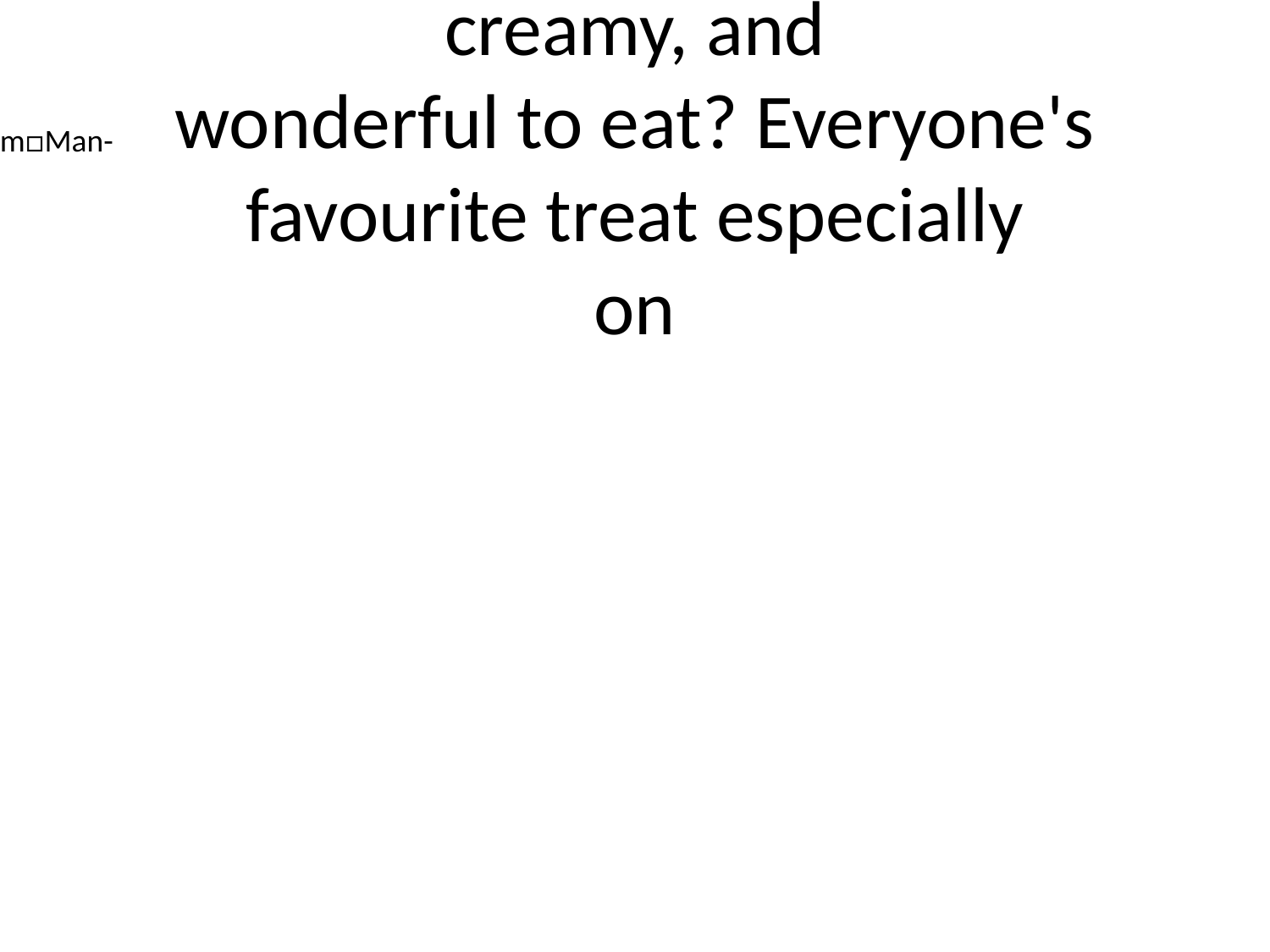

Unit□1What is cold, sweet and creamy, and
wonderful to eat? Everyone's favourite treat especially
on a hot summer day is an ice cream! And everyone's
favourite person might just be the Ice-cream Man!Ice cream□Man-
Read and Enjoy
2 3
Rationalised 2023-24
When summer’s in the city,
And brick’s a blaze
of heat,
The Ice-cream Man with his little cart
Goes trundling down the street.
Beneath his round umbrella,
Oh, what a joyful sight,
To see him fill the cones with mounds
Of cooling brown and white:
Vanilla, chocolate, strawberry,
Or chilly things to drink
From bottles full of frosty-fizz,
Green, orange, white, or pink.
His cart might be a flower bed,
Of roses and sweet peas,
The way the children cluster round
As thick as honeybees.
RACHEL FIELD
Unit□1What is cold, sweet and creamy, and
wonderful to eat? Everyone's favourite treat especially
on a hot summer day is an ice cream! And everyone's
favourite person might just be the Ice-cream Man!Ice cream□Man
Read and Enjoy
2 3
Rationalised 2023-24
1. In which season is ice cream popular?
2. Who feels joyful on
seeing the Ice-cream Man?
3. Name the different flavours of ice cream the Ice-cream
Man has in his cart.
4. What are the two things that the Ice-cream Man is selling?
5. What is the ice-cream cart compared to in the poem?
Having an ice cream on a hot summer day is exciting and
enjoyable.
1. Write about some of the exciting and enjoyable things that
one can do in the winter season.
_________________________ _________________________
_________________________ _________________________
_________________________ _________________________
New Words
blaze : bright flame or
fire
trundling : moving on small br
oad wheels
mounds : heap, pile
frosty-fizz : chilled drink making a
hissing, bubbling sound
cluster : gather around, group of similar
things
Reading is Fun
Let's Write
Say Aloud
______________________________
______________________________
______________________________
______________________________
______________________________
______________________________
______________________________
______________________________
Marigold Marigold4 5
Rationalised 2023-24
New Words
Reading is Fun
Let's Write
Say Aloud
2. List as many summer activities as you can.
3. Now gr oup
these activities into indoor and outdoor
activities.
______________________
honeybees______________________
______________________ ______________________
Circle the words where you get a zzzzz sound.
One is done for you.
price prize maze face
rice rise blaze fizz
lazy lacy busy racy
raise rays race ace
chase this these frosty______________________________
______________________________
______________________________
______________________________
______________________________
______________________________
______________________________
______________________________
Marigold Marigold4 5
Rationalised 2023-24
/c52
/c52
/c52
Word Building
Let's Listen
1. Listen and tell the sounds that these words in the poem
produce.
cart
drinks
Can you make
these sounds?
2. What are some of the different sounds you hear when
the Ice-cream Man comes?
Here is a report on Uncle Lal’s farm.
When writing a report, remember to do these things___________________
___________________
Think of a good title. Write it correctly.
Keep to your subject.
Tell things in the right order.
Make your paper look neat.
In groups of four, write a report on different brands of ice
creams available in your area.
You may use the following clues.
Start with a short introduction which contains the topic.
Then list the ice cream brands available in your area.Find Out and Write a Report/c52
/c52
/c52
/c52
/c52
/c52
/c52
/c52Father took me to visit Uncle Lal’s dairy farm.
Isaw all of Uncle
Lal's cows. He has fifty
cows. They eat grass in the big green
farms. In the evening the farmers bring
them to the barn to be milked. Uncle Lal
sells his milk in the city.
Marigold Marigold6 7
Rationalised 2023-24
/c52
/c52
/c52Next, say which are the common flavours of ice
cream in
each of
the brands.
Under each brand, find out which flavours
are being sold the most. Also find out their
prices.
Finally, write which do you think is the
most popular ice cream.
___________________________________________
____________________________________________
____________________________________________
_____________________________________________
______________________________________________________
______________________________________________________
______________________________________________________
______________________________________________________
1. Colour the boxes that have rhyming words.
city heat blows do
cart street goes go
hard bowl cow label
yard doll so table
sky play race write
my obey face nightWord Building
Let's Listen
Find Out and Write a Report/c52
/c52
/c52
/c52
/c52
/c52
/c52
/c52
Marigold Marigold6 7
Rationalised 2023-24
2. What do the following words describe in the poem?
joyful
little
round ______________________________________________
What ar
e the describing words used in the poem for the
following?
___ ______ __ mounds
flavour
cluster
1. Colour the boxes with the colours of the flavours
mentioned in each.
2. Draw and colour your dream ice cream.
Describe it using interesting describing words — the
colours, the flavours, the size, how it looks, tastes, feels etc.______________________________________________
______________________________________________
______ ___
____________________
____________________
Fun Time
Marigold Marigold8 9chocolate vanilla orange black currant
strawberry raspberry butterscotch pista
Rationalised 2023-24
Fun Time
3. Have you ever eaten the ice cream from North
India?
The following sentences describe
how it is served but
they are not in the correct order. Write the correct
number before each sentence.
____ He scoops out the on a plate.
____ Then he pours some sweet syrup over it
and serves it.
____ The takes the mould out
of the pitcher.
____ He arranges some around it.kulfi,
kulfi
kulfiwala kulfi
falooda
Marigold Marigold8 9
Rationalised 2023-24
Wonderful□Waste!
Waste can be quite useful !
Find out for yourself from this
story...
Once, the Maharaja of Travancore
ordered a grand dinner in
his palace. In the
afternoon before the dinner, the Maharaja
entered the kitchen to survey the dishes that
had been prepared for the feast.
“What are you going to do with those
vegetable scraps?” he asked the cook,
pointing to the basket of scraps near the
cook. The cook replied, “They are waste. We
will throw them away.”
“You cannot waste all these bits and
pieces of vegetables. Find a way to use them,”
the Maharaja commanded sternly and
walked away.
The cook was in
a fix and kept
staring at the
vegetable scraps for
some time. Suddenly,
Marigold10 11
Rationalised 2023-24
Wonderful□Waste!
an idea flashed across his
mind.
H e t o
o k a l l t h e
vegetable bits, washed
them and cleaned them
well.
Then he cut them into
long strips. He put them in
a huge pot and placed it on
the fire to cook. Next, he
g r o u n d s o m e f r e s h
coconut, green chillies and
garlic together. He added
this paste and some salt to the cooking vegetables.
A tempting smell started coming from the pot.
Now he whipped some curd and added it to the curry.
He also poured a few spoonfuls of coconut oil and
decorated the dish with curry leaves.
Lo and behold! The new dish was ready.
The cook served this new dish to the guests that
evening.
Everyone was eager to know the name of
the new dish. The cook thought and
thought. Then a name came to
his mind. He named it
(uh-vi-ul).
became famous all
over Kerala and is now one of the dishes in
a traditional Kerala feast. And imagine, it
all came from a basket of waste!avial
AvialWaste can be quite useful !
Find out for yourself
from this story...
Marigold10 11
Rationalised 2023-24
1
Marigold Marigold13
1. What were the preparations in the palace for?
2. Why did the Maharaja
go into the kitchen in the afternoon?
3. What had the cook planned to do with the vegetable
scraps?
4. Ingredients are the things that are used to make a dish.
Circle the ingredients of in the box below.
chillies groundnut wood vegetable scraps
coconut roasted peanuts curd pot
garlic broken bangles basket curry leaves
5. State whether the following are or
(i) The king had ordered a dinner in the palace.
__________
(ii) No one had heard of or tasted before.
____________
(iii) The cook had planned to make another dish using
the vegetable scraps.____________avial
avialTrue False.
New Phrases
in a fix : a situation hard to
escape from
flash across the mind : suddenly think of
lo and behold : look! what a surprise
traditional feast : hearty meal for many
guests served on a
special occasion
12Reading is Fun
Rationalised 2023-24
Marigold Marigold
New Phrases
12Reading is Fun1. A recipe is a list of directions to prepare a dish. The
following sentences are not
in order for preparing
. Number them in the correct order.
Grind some coconut, green chillies and garlic.
Cut the vegetable scraps into long strips.
Wash and clean the mix of vegetable bits.
Decorate with curry leaves.
Whip some curd and mix it in.
Pour some coconut oil on top.
is ready.
2. Given in the box are some things that children do after
they reach home from school.
Choose five things that you do when you reach home
from school. Write them in order.
pack school bag put away school bag have lunch
read a story book chat with mummy about school
sleep for a while wash up
do the home work watch TV
go to play change out of school uniform
First, I_______________________________________________.
Then, I_______________________________________________.
Next, I_______________________________________________.
After that, I__________________________________________.
Finally, I_____________________________________________.avial
Avial1
13
Rationalised 2023-24
Let's Talk
The Maharaja was a wise man and ordered the
cook to use the
vegetable scraps instead of
throwing them away.
Put up your findings on the class board.
1. Some words have more than one meaning.
For example, —
Meanings: a dot in print or writing, full stop,
decimal, the number you score in
a game
to show or call attention to something
Look up the following words in the dictionary. They may
have more than one meaning. List these meanings.
ground
urvey
scrap
sternly
temptingName some of the things which are thrown away at home or
in school.
Sit in groups of four and think of interesting ways in
which they can be made useful.
______________________________________________
s ______________________________________________
______________________________________________
______________________________________________
______________________________________________Pair work/c52
/c52
/c52
point
noun
verb
Word Building
Find Out
/c52
/c52
/c52
/c52
Marigold Marigold14 15
Rationalised 2023-24
Let's Talk
/c52
/c52
/c52
Word Building2. Make new words by adding/dropping a few letters from the
root wor d.
Some are done for you.
pound × ×
try tried × ×
large × ×
new × ×
tasty tasted tasting tastier
wise × ×
stare × ×
clean
Do any of these words use all of four endings ______
1. Name food that is made in your home
(i) for a feast/ festival.
(ii) when you are unwell.
(iii) everyday.
Share the information with your friends.
2. is a dish made in Kerala.
Do you have a similar dish in your state made from a mix of
many vegetables?
What is it called? _______________
Note down the ingredients used to make it.
Write the recipe.
Present attractively and display on the class board. You can
draw and stick pictures too.? ______
downAvial-ed -ing -er -est
Find Out
/c52
/c52
/c52
/c52
Marigold Marigold14 15
Rationalised 2023-24
1. One day the mother-in-law of
a Santhal bridegr oom
cooked
a special dish for him when
he visited her.
2. “This curry is delicious. What
is it?” The mother-in-law
pointed at the bamboo door.
3. Next morning, just as he
was about to leave, he
remembered that there was
no bamboo in his village.
4. So he removed the bamboo
door and carrying it with him
left for his home.
5. On reaching his village, he
told his wife, “Make curry
with this bamboo door.”
Have you ever eaten a dish made of bamboo?
Let's read this picture
story and find out which part
of bamboo can be cooked and eaten.Bamboo□Curry
Marigold Marigold16 17
Rationalised 2023-24
Have you ever eaten a dish made of bamboo?
Let's read this picture
story and find out which part
of bamboo can be cooked and eaten.Bamboo□Curry
6. She was shocked. “How can I
make curry out of
a bamboo
door?”
7. “Come, I'll help you by
chopping up the bamboo,” he
said.
8. His wife boiled it and boiled it.
Later when her husband
tasted it he said, “It’s too hard
to eat. You don’t know how
to cook.”
9. His wife added more water and
boiled it and boiled it.
“It’s still too hard. I can’t eat it.”
10. The in-laws came to visit the
young couple that evening.
They
all laughed at his
foolishness. The mother-in-
law said, “ Didn’t you know
the curry was made from
and not from
a ?
(A Santhal folk tale)bamboo shoot
bamboo door
Did you know this?
Marigold Marigold16 17
Rationalised 2023-24
1. Complete the sentences meaningfully.
(i) The bridegr oom
left with the door of his in-laws' house
because it was made of ______________ and there was
no bamboo in his ______________.
(ii) The bridegroom was unable to have bamboo
curry in the end because ______________
2. Word hunt
Fill in the blanks with words from the story.
(i) The bridegroom went to visit his ______________ .
(ii) The mother-in-law pointed _________ _________the
bamboo door.
(iii) He stayed the night ____________ his in-laws.
(iv) He carried the __________ __________back with him.
(v) The curry was made _________ bamboo shoots.
im-pa-tient ( im-pay-shnt)
de-li-cious (di-li-shius)
bo-iled
cho-pped
bam-boo
be-ganSay Aloud
Let's Write
Teacher's□Page
Marigold Marigold18 19
Rationalised 2023-24
Say Aloud
Let's Write
:
:
:
Recycling waste
Folk tales
Multi-cultural appr
oach to food
To avoid wastage of food
In every country of the world, there are stories which have been handed down from
grandparents to grandchildren or which have been sung by mothers to their babies.
These stories are called and tell us about the customs and culture of the place
they are set in.
A Kerala folk tale and a Santhal folk tale have been retold in this unit. The teacher
should encourage children to read folk tales from different parts of the country. The
mother tongue can be given its due place by being used for discussion and
understanding, along with teaching of English.
The and activities should be done through imitation — the teacher
first and then the children. Poems could be recited in groups. They may also be
presented through dramatisation, actions etc. in the school assembly. The children
can make big cutouts of ice creams and vegetables or dress up as particular
vegetables or ice-cream and recite the poem. You could think of a suitable rhythm for
the poem.
The section can begin with a discussion started by the teacher, in this case
on environment and recycling of waste. This can be done with the help of a practical
example of children making paper bags from old newspaper. These bags could
be given to the neighbourhood provision store to be used instead of plastic bags.
Remember, paper bags are environment friendly. Old newspapers can also be
used to make envelopes of different sizes and masks for school plays.
When we use several sentences to tell others about something that we have
seen, read, heard or done, it is called a report. For the teacher,
along with the children, should first go through the report on Uncle Lal's farm.
The children can then do the guided report on ice creams available in their area
or on food, toyshops, soaps, some animal, care of pets etc.
A creative activity should be followed by a presentation before the entire class.
The poems, recipes, the findings of any task etc. could be done as group
activities and presented or displayed in the classroom. This sharing is as
important an experience as any individual activity.Ice-cream Man
Wonderful Waste !
Bamboo CurryPoem
Story
Picture Story
folk
tales
Poem Say Aloud
Let's Talk
Report WritingTHEMES
READING TIME
CONVERSATION TIME
WRITING TIME
PROJECT WORKTeacher's□Page UNIT I
Marigold Marigold18 19
Rationalised 2023-24

# Unit□1What is cold, sweet and creamy, and
wonderful to eat? Everyone's favourite treat especially
on